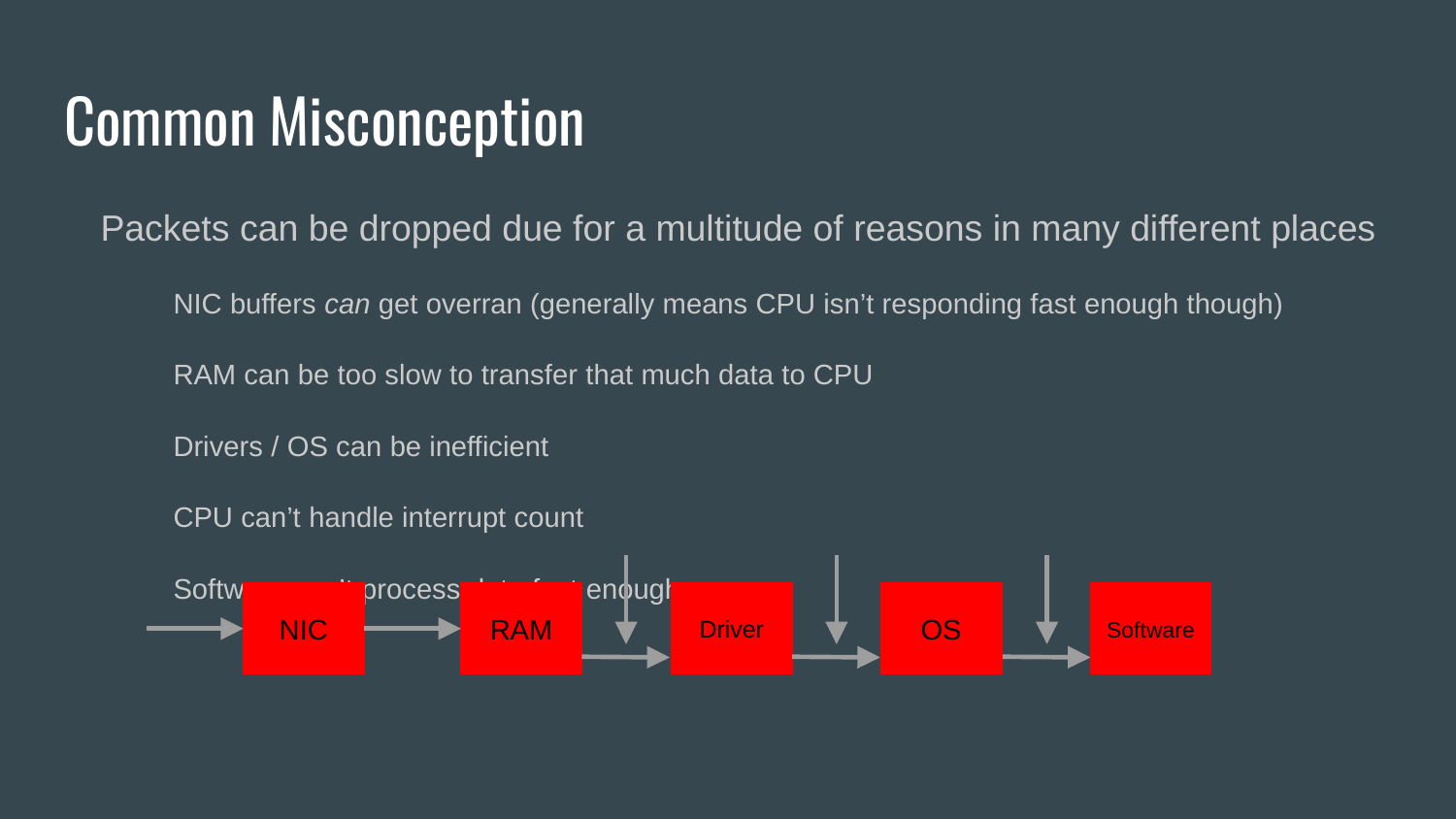

# Common Misconception
Packets can be dropped due for a multitude of reasons in many different places
NIC buffers can get overran (generally means CPU isn’t responding fast enough though)
RAM can be too slow to transfer that much data to CPU
Drivers / OS can be inefficient
CPU can’t handle interrupt count
Software can’t process data fast enough

Everywhere.
Driver
NIC
RAM
OS
Software